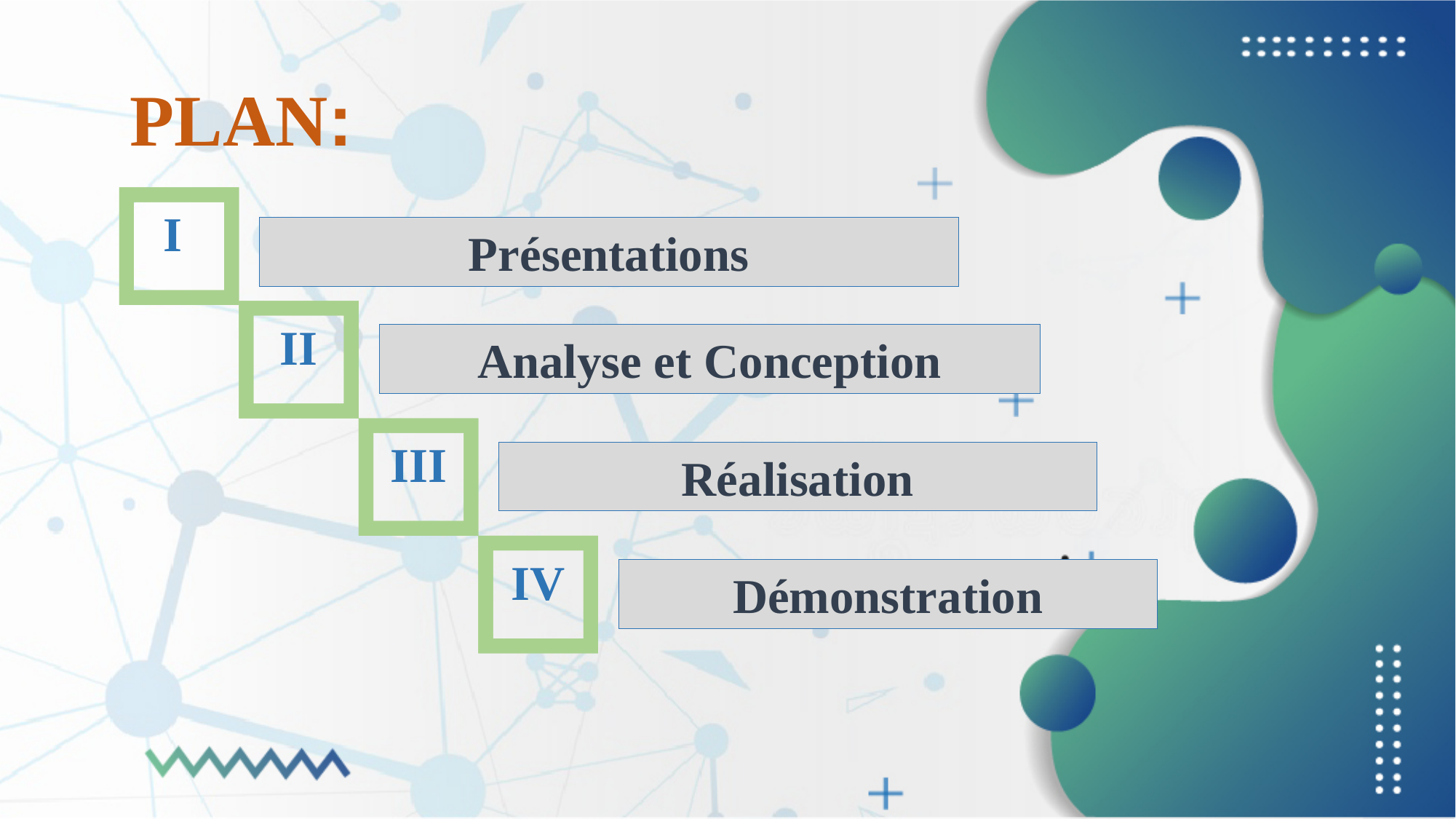

PLAN:

I
Présentations

II
Analyse et Conception

III
Réalisation

IV
Démonstration